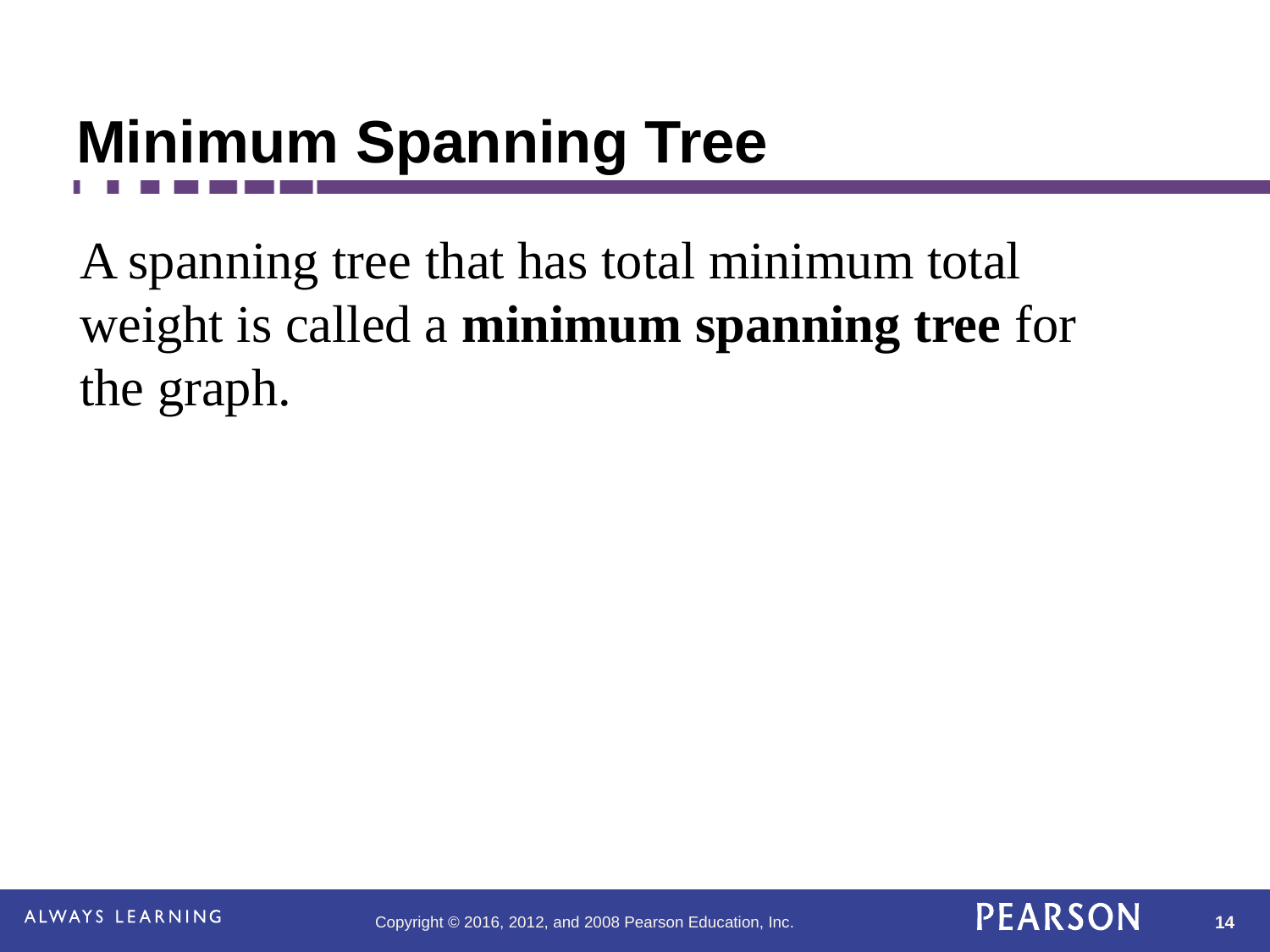

# Minimum Spanning Tree
A spanning tree that has total minimum total weight is called a minimum spanning tree for the graph.